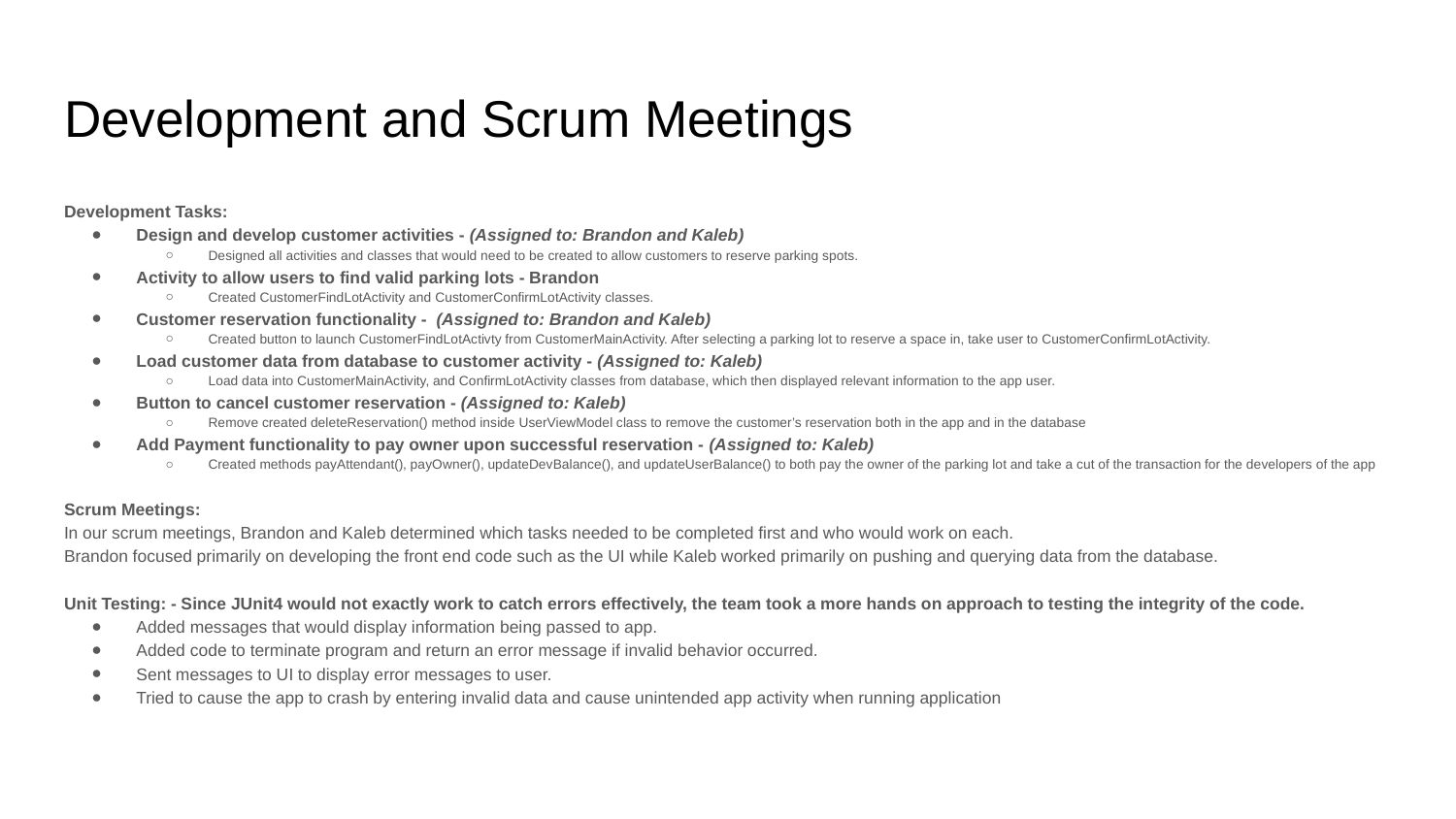

# Development and Scrum Meetings
Development Tasks:
Design and develop customer activities - (Assigned to: Brandon and Kaleb)
Designed all activities and classes that would need to be created to allow customers to reserve parking spots.
Activity to allow users to find valid parking lots - Brandon
Created CustomerFindLotActivity and CustomerConfirmLotActivity classes.
Customer reservation functionality -  (Assigned to: Brandon and Kaleb)
Created button to launch CustomerFindLotActivty from CustomerMainActivity. After selecting a parking lot to reserve a space in, take user to CustomerConfirmLotActivity.
Load customer data from database to customer activity - (Assigned to: Kaleb)
Load data into CustomerMainActivity, and ConfirmLotActivity classes from database, which then displayed relevant information to the app user.
Button to cancel customer reservation - (Assigned to: Kaleb)
Remove created deleteReservation() method inside UserViewModel class to remove the customer’s reservation both in the app and in the database
Add Payment functionality to pay owner upon successful reservation - (Assigned to: Kaleb)
Created methods payAttendant(), payOwner(), updateDevBalance(), and updateUserBalance() to both pay the owner of the parking lot and take a cut of the transaction for the developers of the app

Scrum Meetings:
In our scrum meetings, Brandon and Kaleb determined which tasks needed to be completed first and who would work on each.
Brandon focused primarily on developing the front end code such as the UI while Kaleb worked primarily on pushing and querying data from the database.

Unit Testing: - Since JUnit4 would not exactly work to catch errors effectively, the team took a more hands on approach to testing the integrity of the code.
Added messages that would display information being passed to app.
Added code to terminate program and return an error message if invalid behavior occurred.
Sent messages to UI to display error messages to user.
Tried to cause the app to crash by entering invalid data and cause unintended app activity when running application